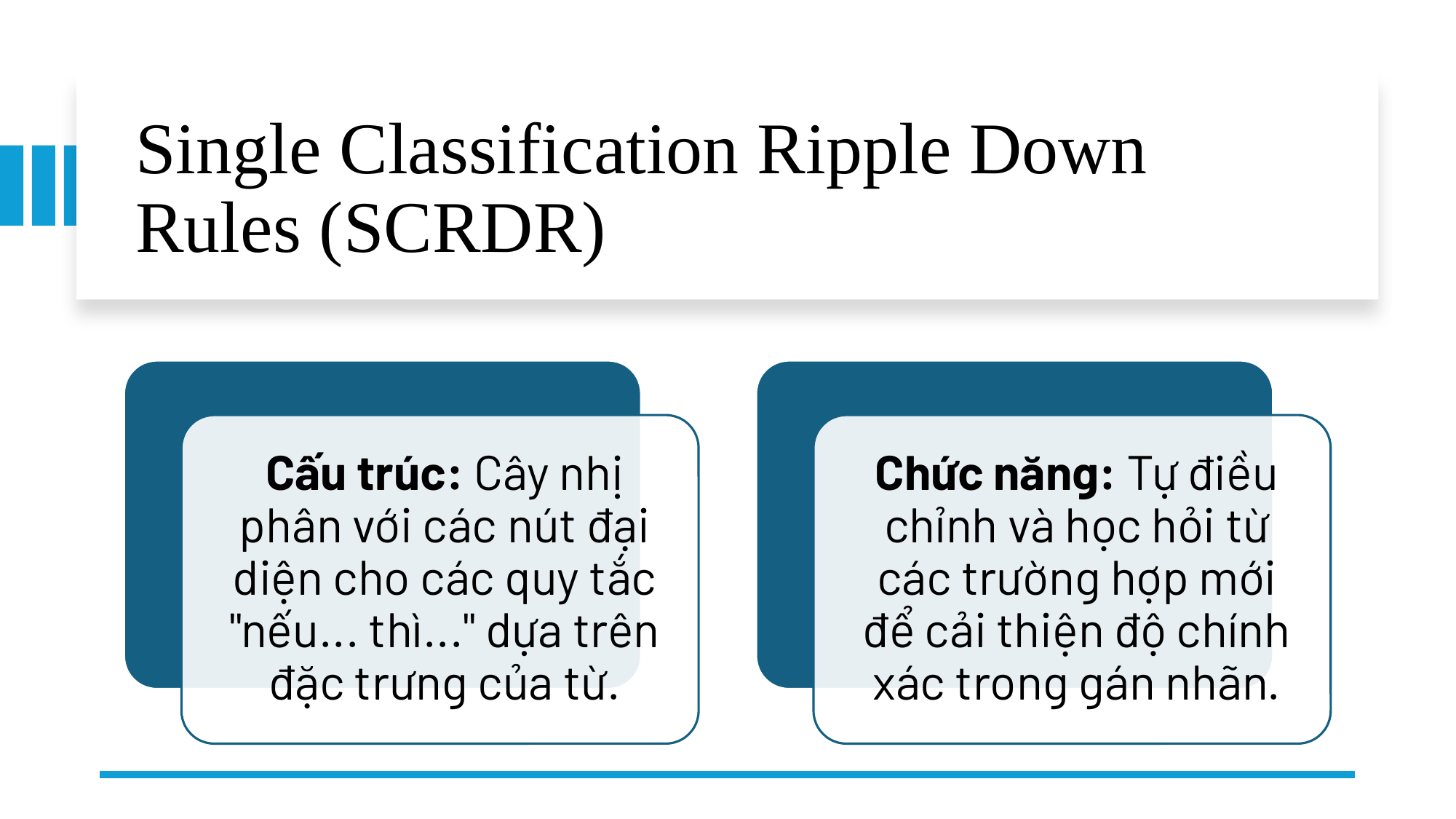

# Single Classification Ripple Down Rules (SCRDR)

Cấu trúc: Cây nhị phân với các nút đại diện cho các quy tắc "nếu... thì..." dựa trên đặc trưng của từ.
Chức năng: Tự điều chỉnh và học hỏi từ các trường hợp mới để cải thiện độ chính xác trong gán nhãn.